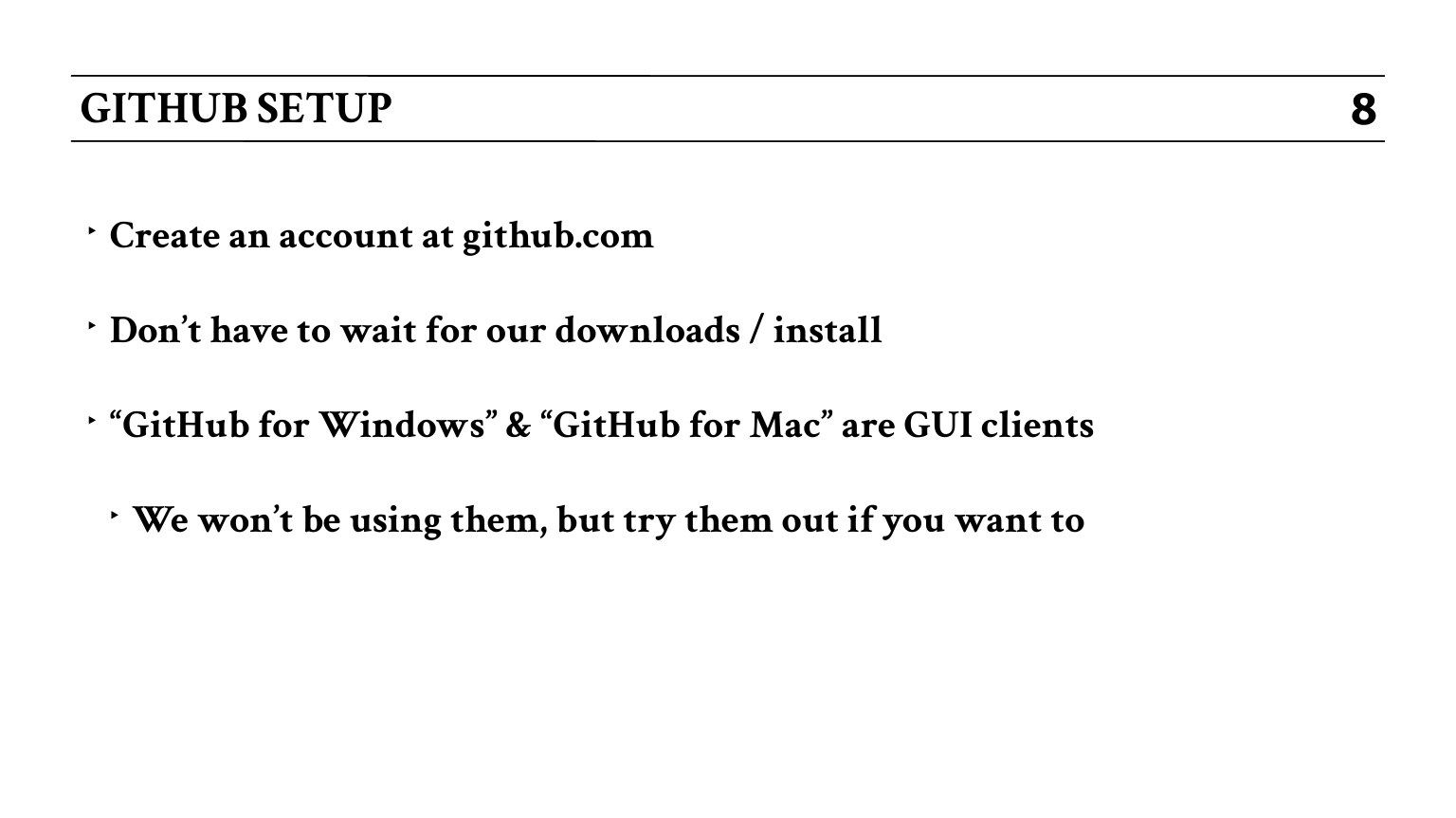

# GITHUB SETUP
8

Create an account at github.com
Don’t have to wait for our downloads / install
“GitHub for Windows” & “GitHub for Mac” are GUI clients
We won’t be using them, but try them out if you want to